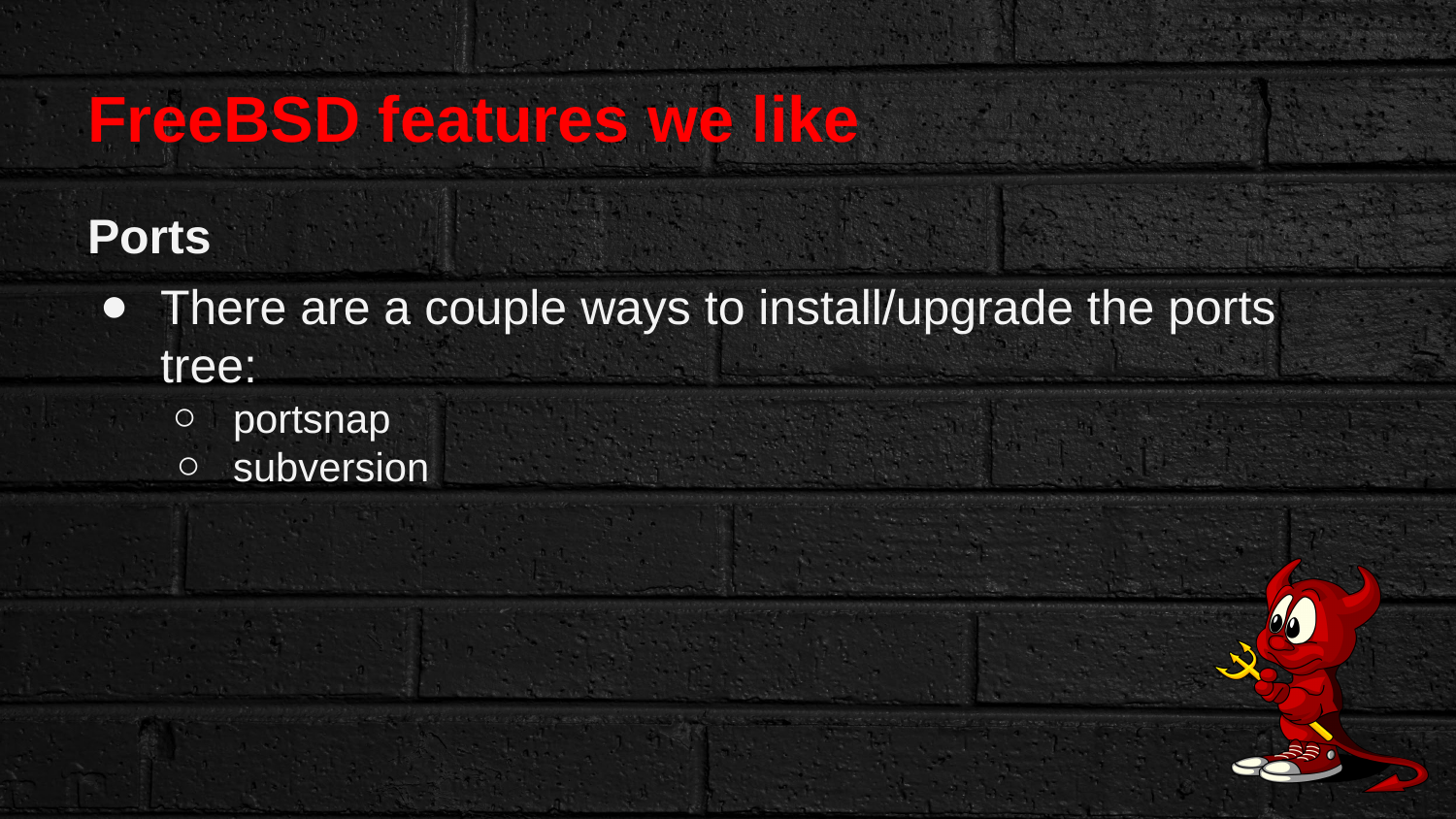

# FreeBSD features we like
Ports
There are a couple ways to install/upgrade the ports tree:
portsnap
subversion